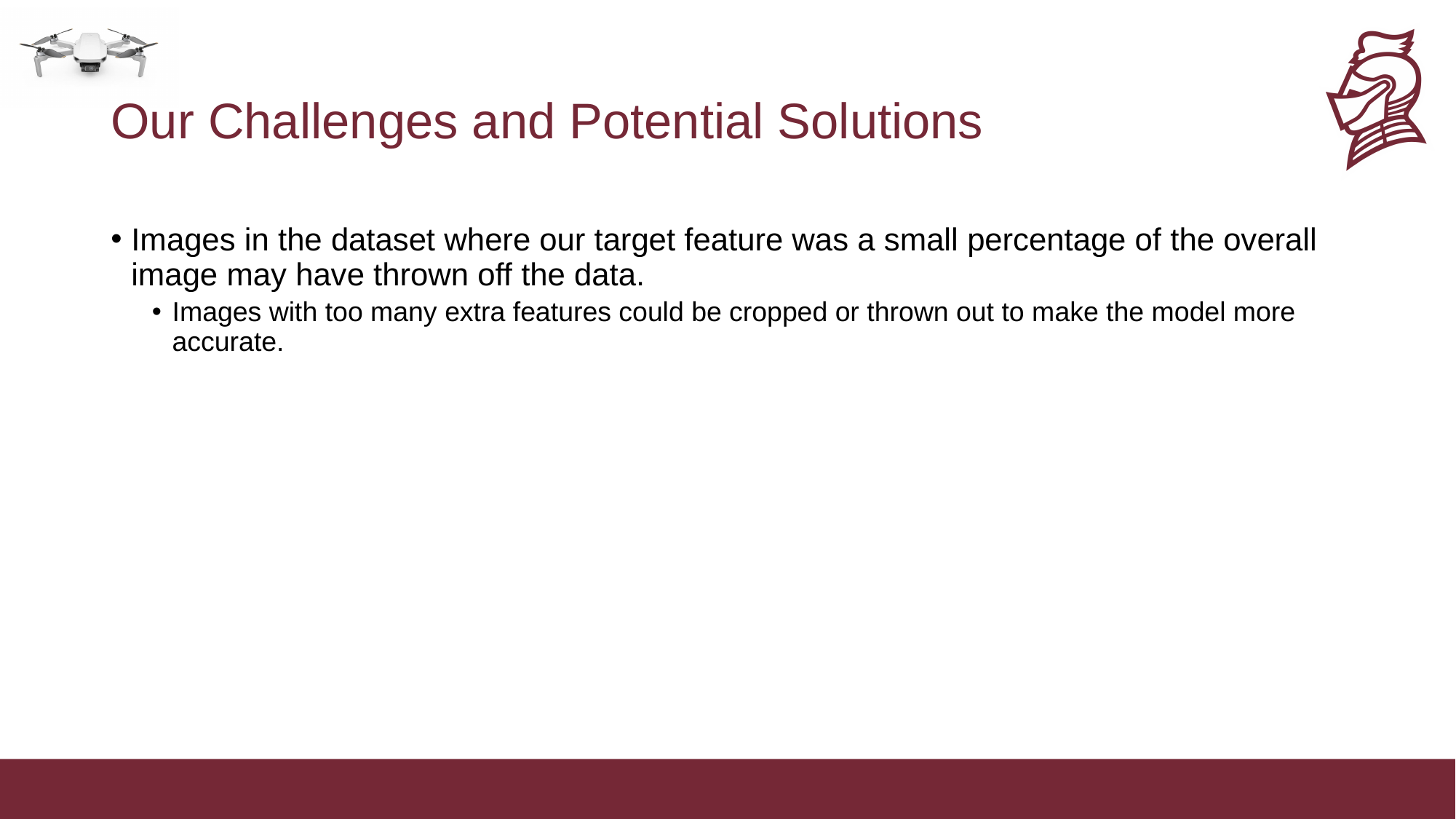

# Our Challenges and Potential Solutions
Images in the dataset where our target feature was a small percentage of the overall image may have thrown off the data.
Images with too many extra features could be cropped or thrown out to make the model more accurate.